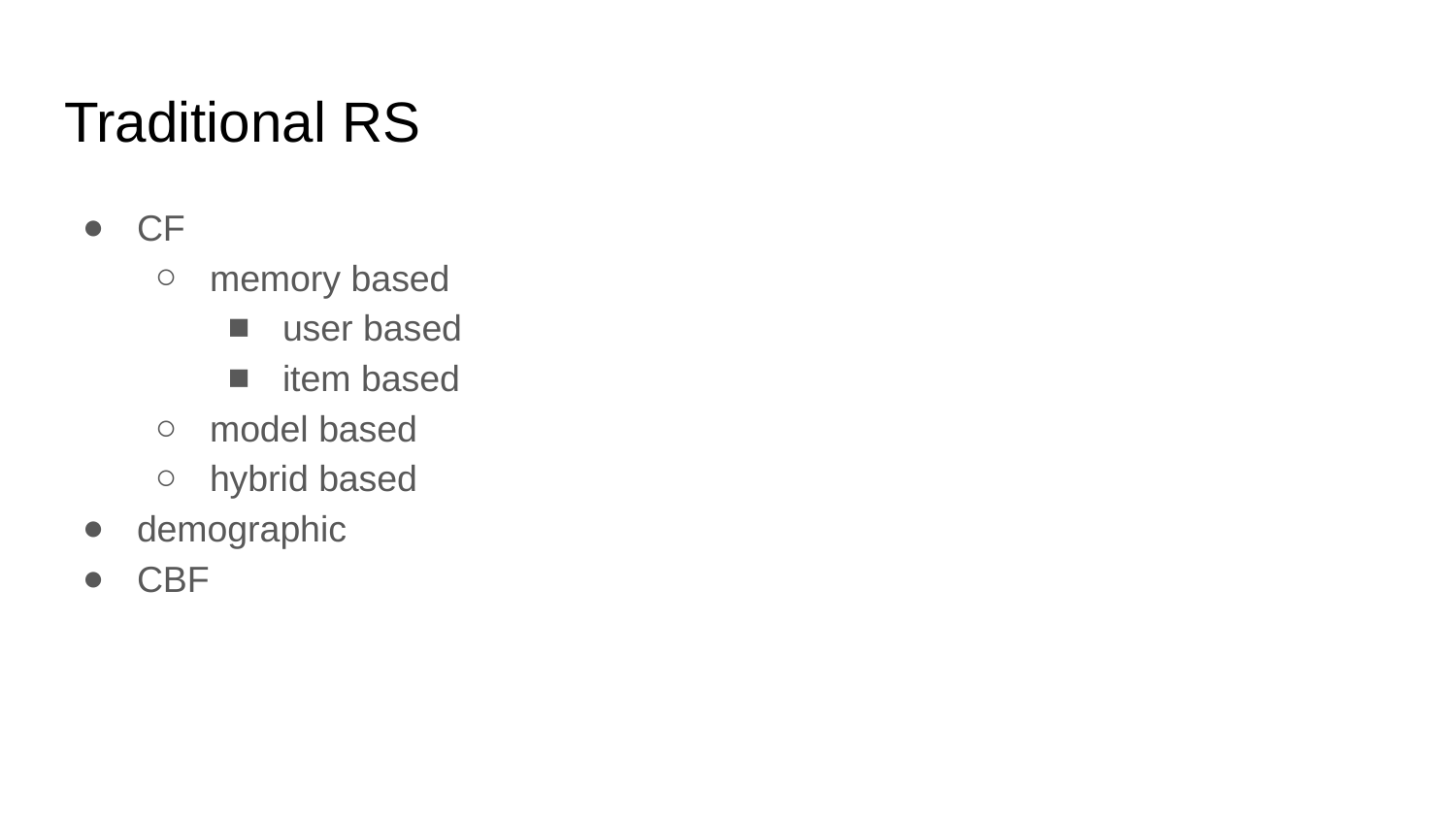

# Traditional RS
CF
memory based
user based
item based
model based
hybrid based
demographic
CBF